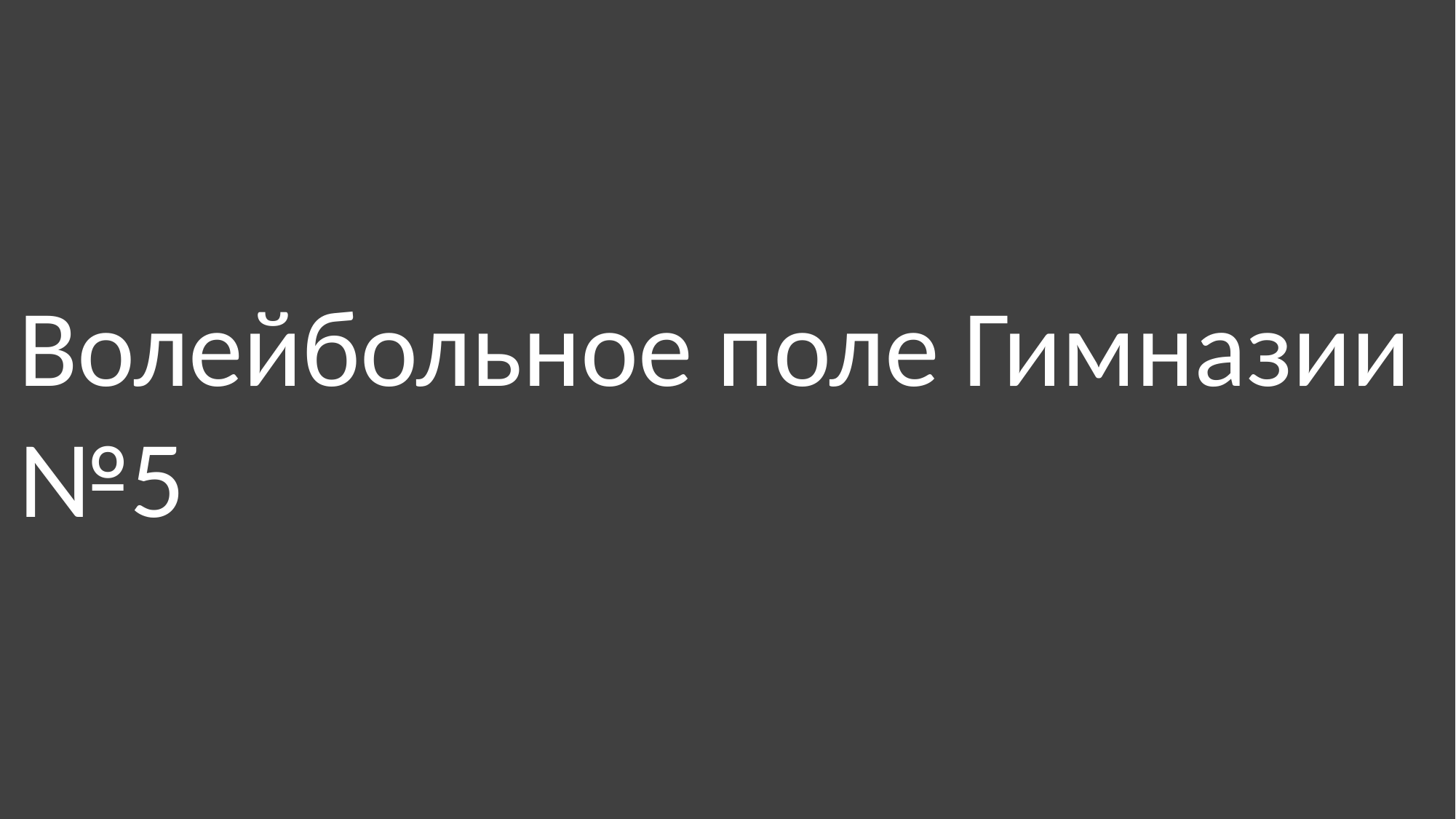

Волейбольное поле Гимназии №5
Значимость
Это место для меня очень многое значит, там я научился играть в свой любимый вид спорта – «Волейбол»,  Там я нашел очень много хороших людей  с которыми можно классно поиграть и хорошо провести время.